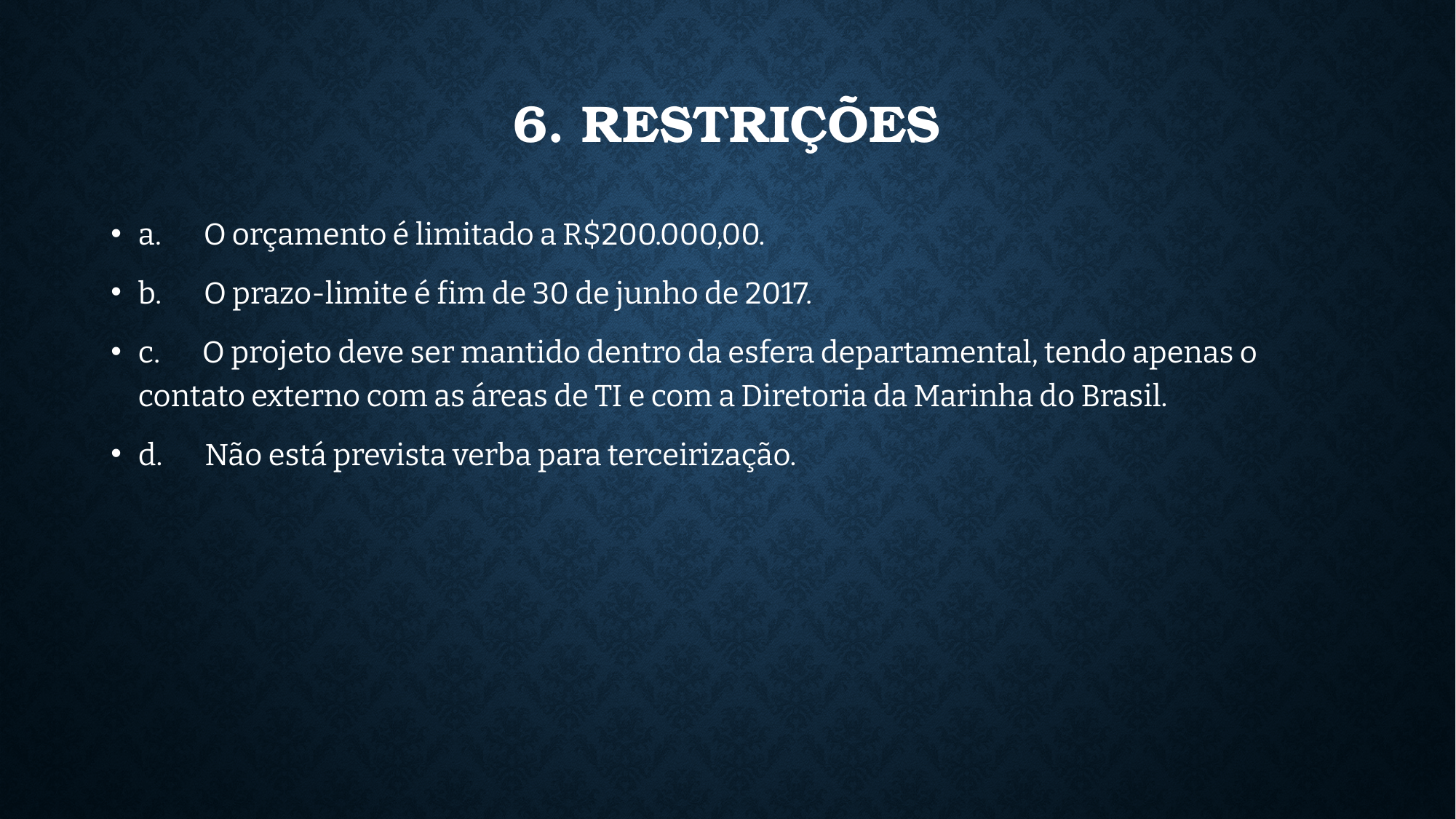

# 6. RESTRIÇÕES
a.       O orçamento é limitado a R$200.000,00.
b.       O prazo-limite é fim de 30 de junho de 2017.
c.       O projeto deve ser mantido dentro da esfera departamental, tendo apenas o contato externo com as áreas de TI e com a Diretoria da Marinha do Brasil.
d.       Não está prevista verba para terceirização.